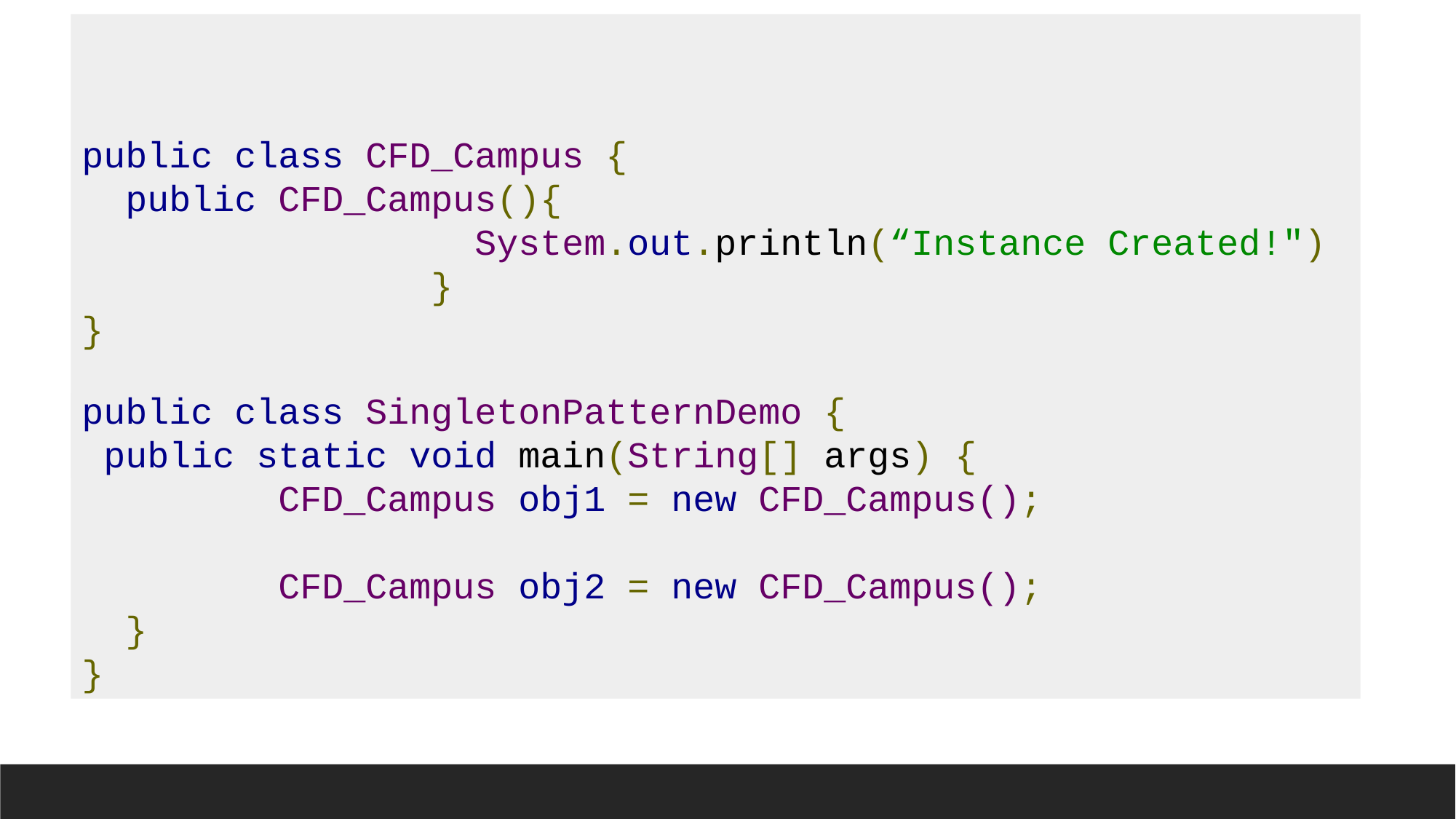

# Example (Problem)
public class CFD_Campus {
  public CFD_Campus(){
                  System.out.println(“Instance Created!")
                }
}
public class SingletonPatternDemo {
 public static void main(String[] args) {
         CFD_Campus obj1 = new CFD_Campus();

         CFD_Campus obj2 = new CFD_Campus();
  }
}